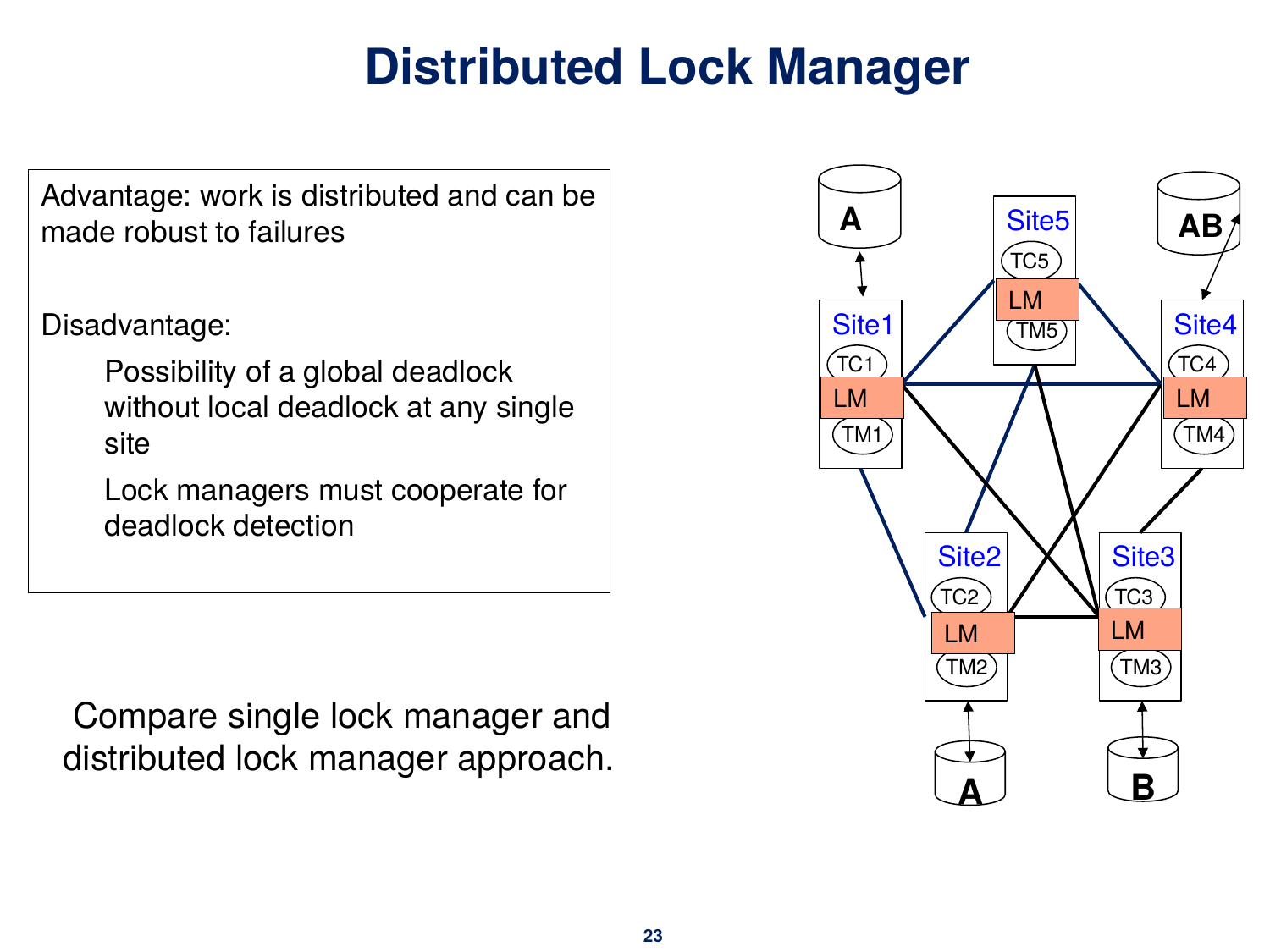

# Distributed Lock Manager
 A
Advantage: work is distributed and can be made robust to failures

Disadvantage:
Possibility of a global deadlock without local deadlock at any single site
Lock managers must cooperate for deadlock detection

 AB
Site5
TC5
TM5
Site1
TC1
TM1
Site4
TC4
TM4
Site2
TC2
TM2
Site3
TC3
TM3
 B
 A
LM
LM
LM
LM
LM
 Compare single lock manager and distributed lock manager approach.